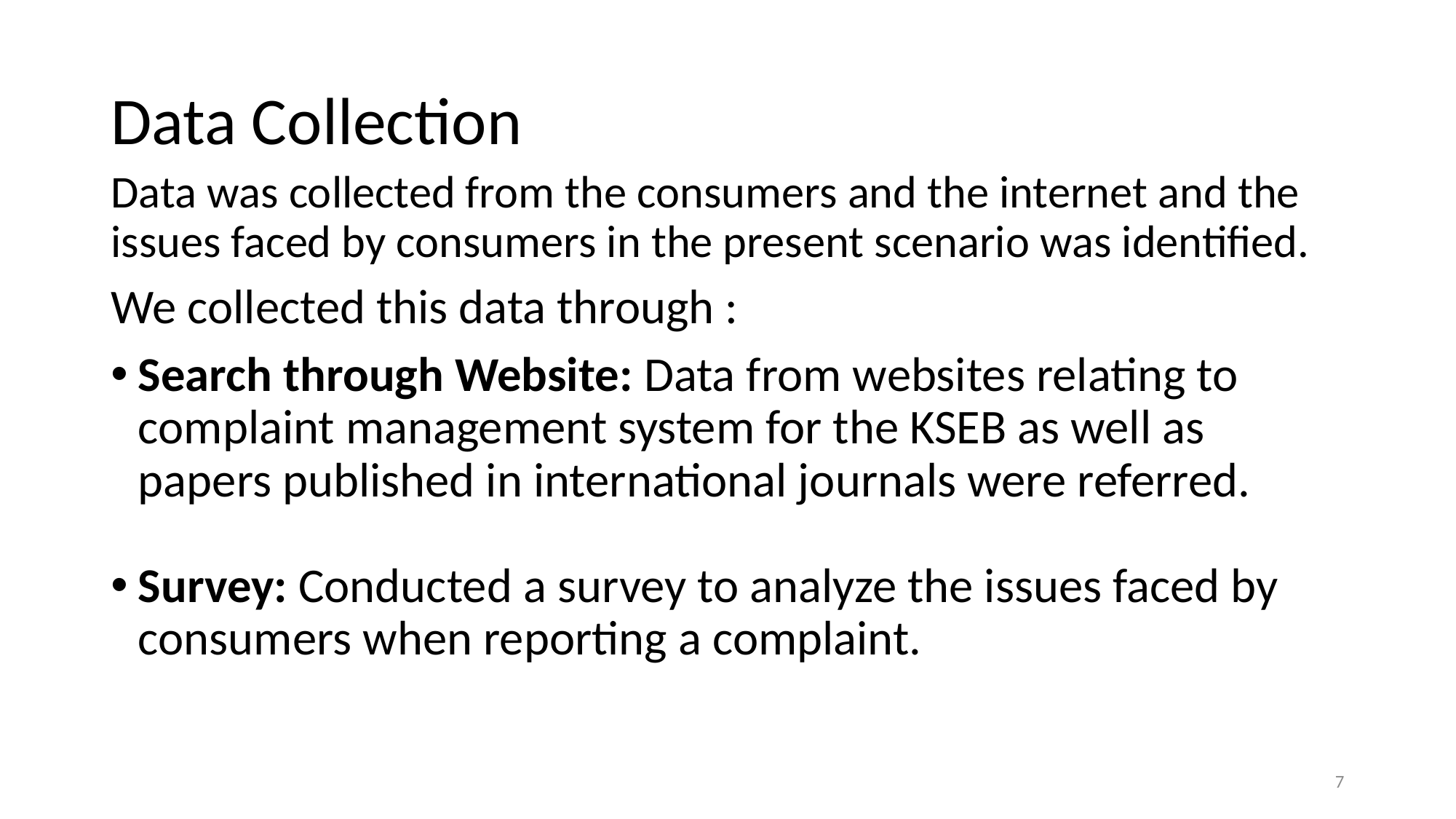

# Data Collection
Data was collected from the consumers and the internet and the issues faced by consumers in the present scenario was identified.
We collected this data through :
Search through Website: Data from websites relating to complaint management system for the KSEB as well as papers published in international journals were referred.

Survey: Conducted a survey to analyze the issues faced by consumers when reporting a complaint.

7